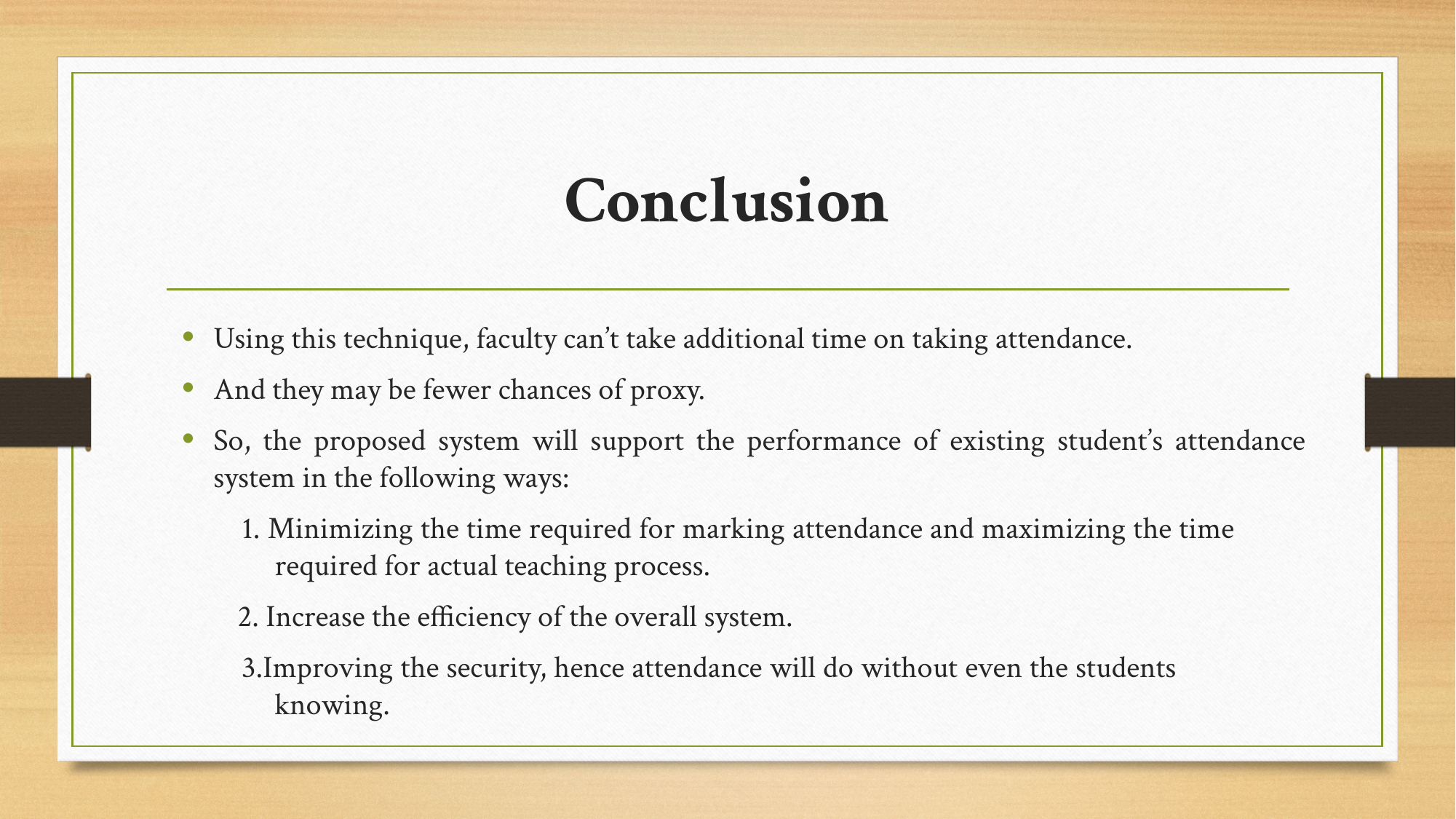

# Conclusion
Using this technique, faculty can’t take additional time on taking attendance.
And they may be fewer chances of proxy.
So, the proposed system will support the performance of existing student’s attendance system in the following ways:
        1. Minimizing the time required for marking attendance and maximizing the time 		required for actual teaching process.
        2. Increase the efficiency of the overall system.
        3.Improving the security, hence attendance will do without even the students 			knowing.